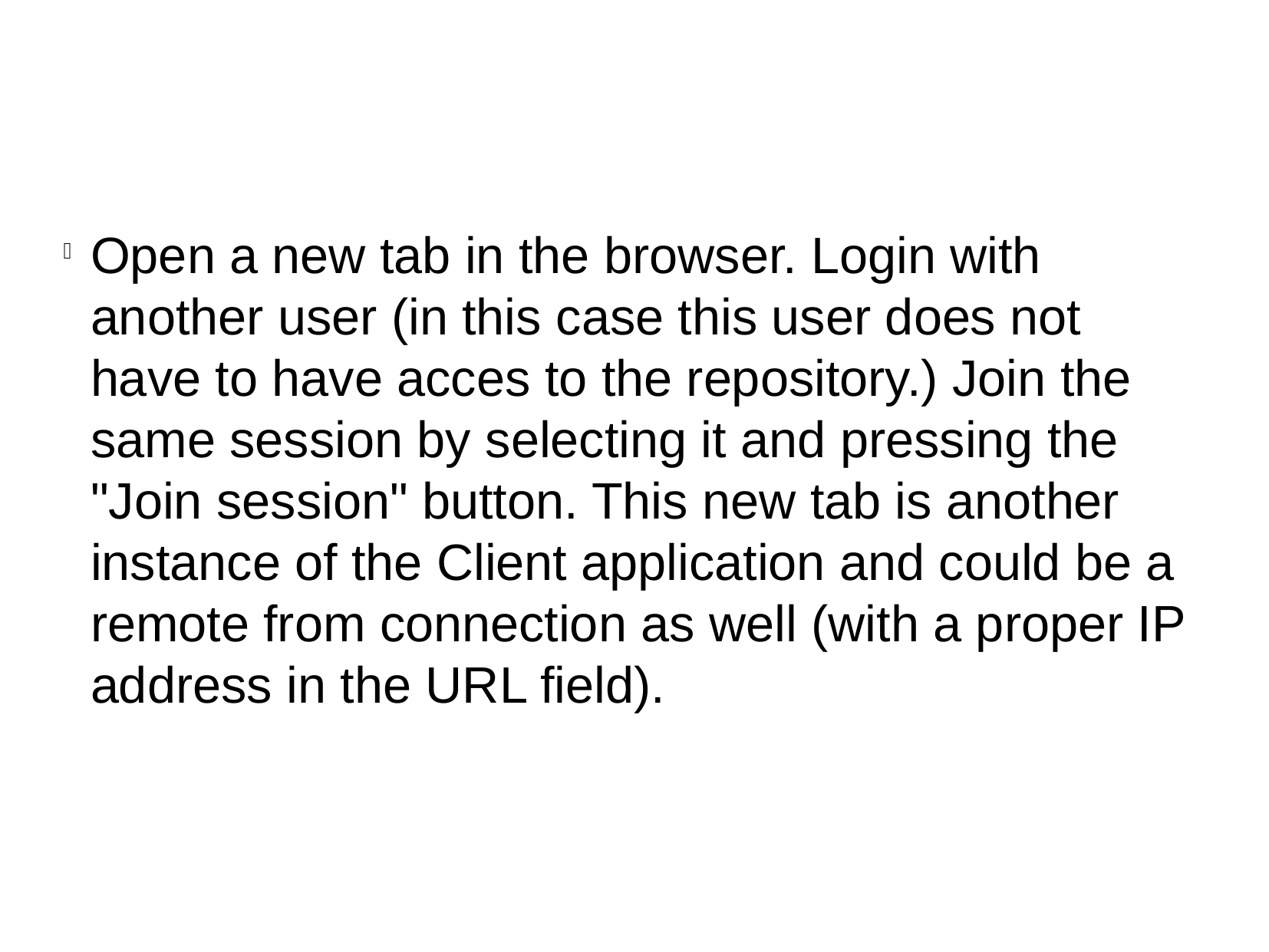

Open a new tab in the browser. Login with another user (in this case this user does not have to have acces to the repository.) Join the same session by selecting it and pressing the "Join session" button. This new tab is another instance of the Client application and could be a remote from connection as well (with a proper IP address in the URL field).